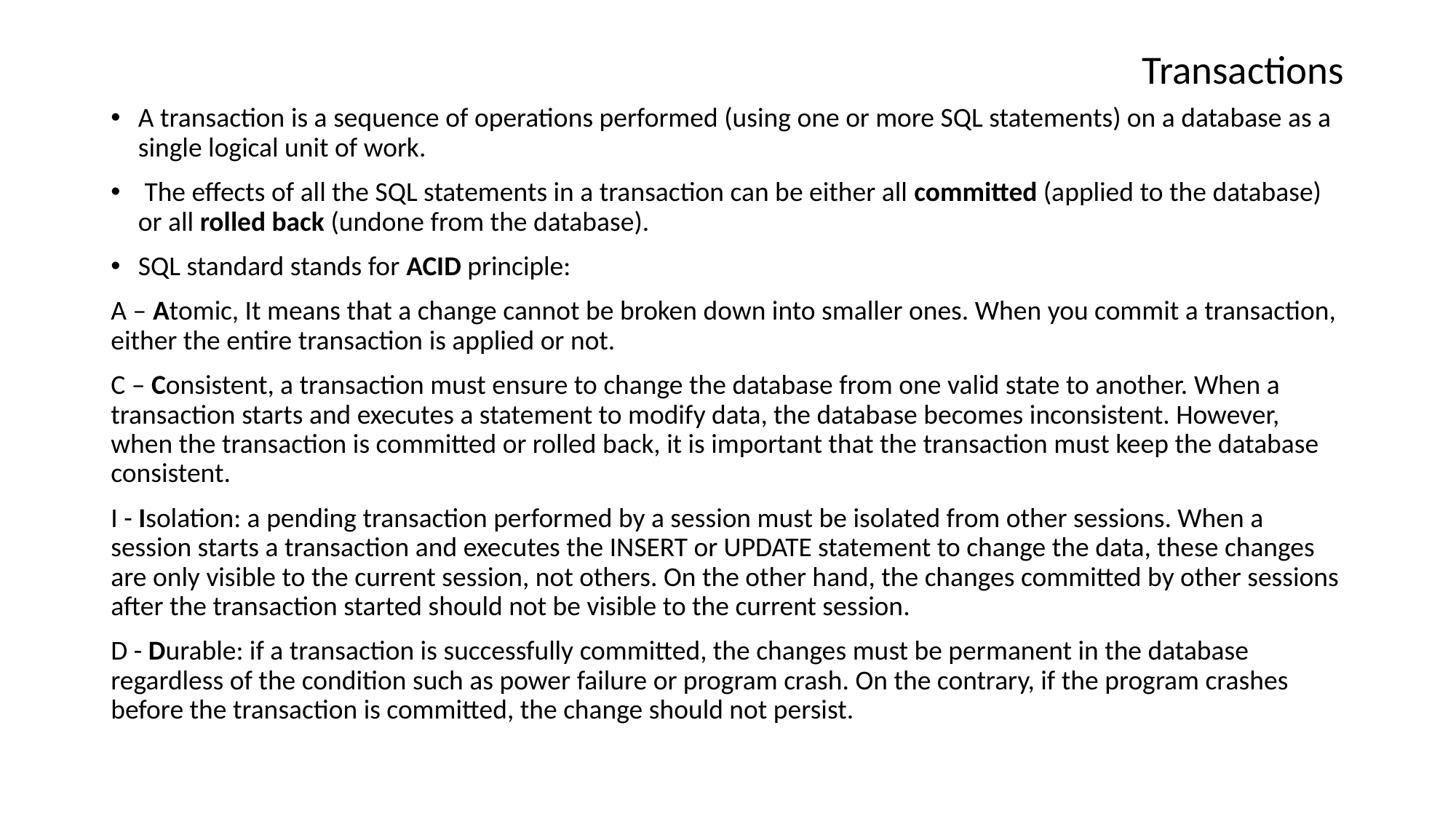

# Transactions
A transaction is a sequence of operations performed (using one or more SQL statements) on a database as a single logical unit of work.
 The effects of all the SQL statements in a transaction can be either all committed (applied to the database) or all rolled back (undone from the database).
SQL standard stands for ACID principle:
A – Atomic, It means that a change cannot be broken down into smaller ones. When you commit a transaction, either the entire transaction is applied or not.
C – Consistent, a transaction must ensure to change the database from one valid state to another. When a transaction starts and executes a statement to modify data, the database becomes inconsistent. However, when the transaction is committed or rolled back, it is important that the transaction must keep the database consistent.
I - Isolation: a pending transaction performed by a session must be isolated from other sessions. When a session starts a transaction and executes the INSERT or UPDATE statement to change the data, these changes are only visible to the current session, not others. On the other hand, the changes committed by other sessions after the transaction started should not be visible to the current session.
D - Durable: if a transaction is successfully committed, the changes must be permanent in the database regardless of the condition such as power failure or program crash. On the contrary, if the program crashes before the transaction is committed, the change should not persist.